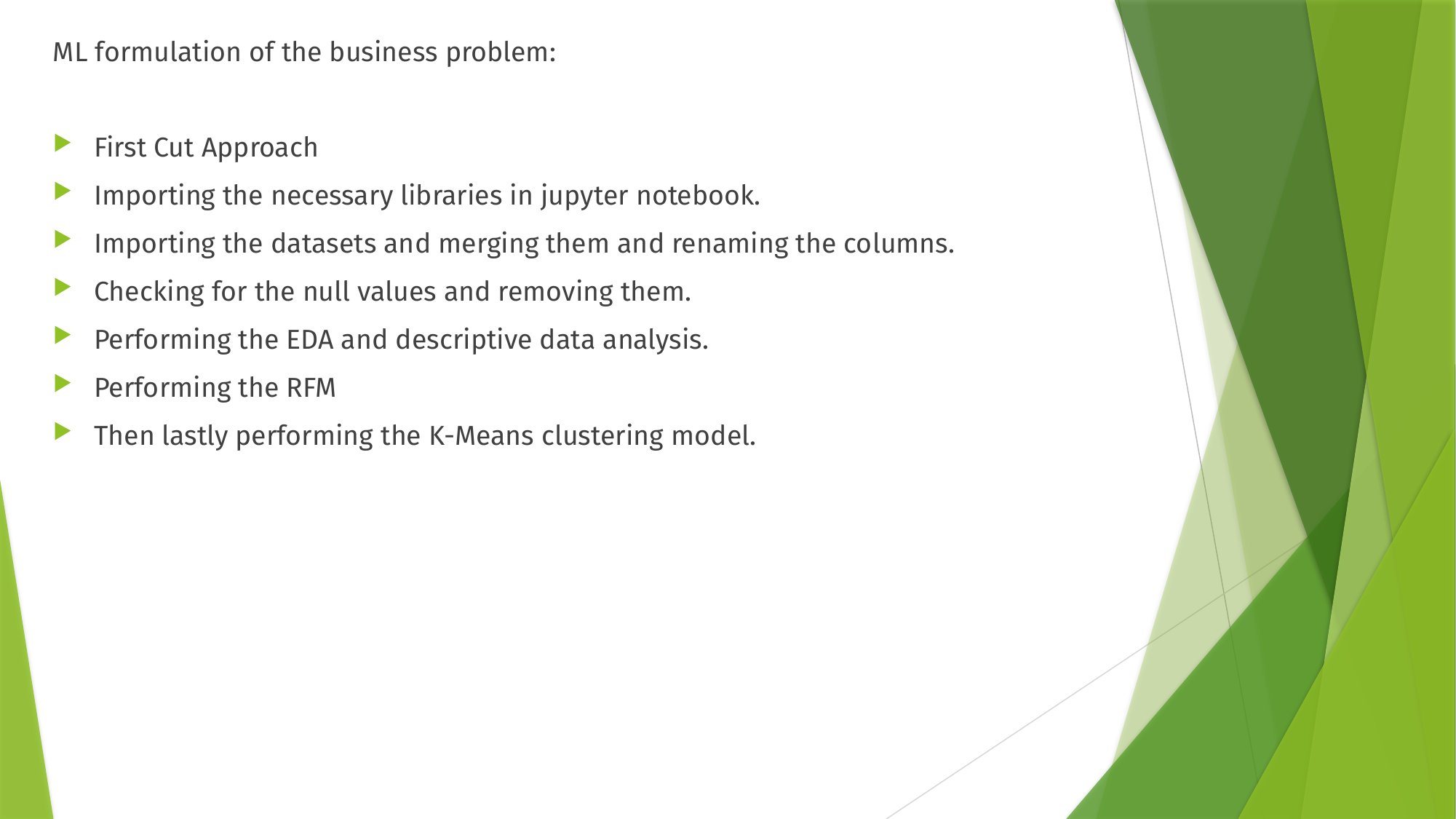

ML formulation of the business problem:

First Cut Approach
Importing the necessary libraries in jupyter notebook.
Importing the datasets and merging them and renaming the columns.
Checking for the null values and removing them.
Performing the EDA and descriptive data analysis.
Performing the RFM
Then lastly performing the K-Means clustering model.